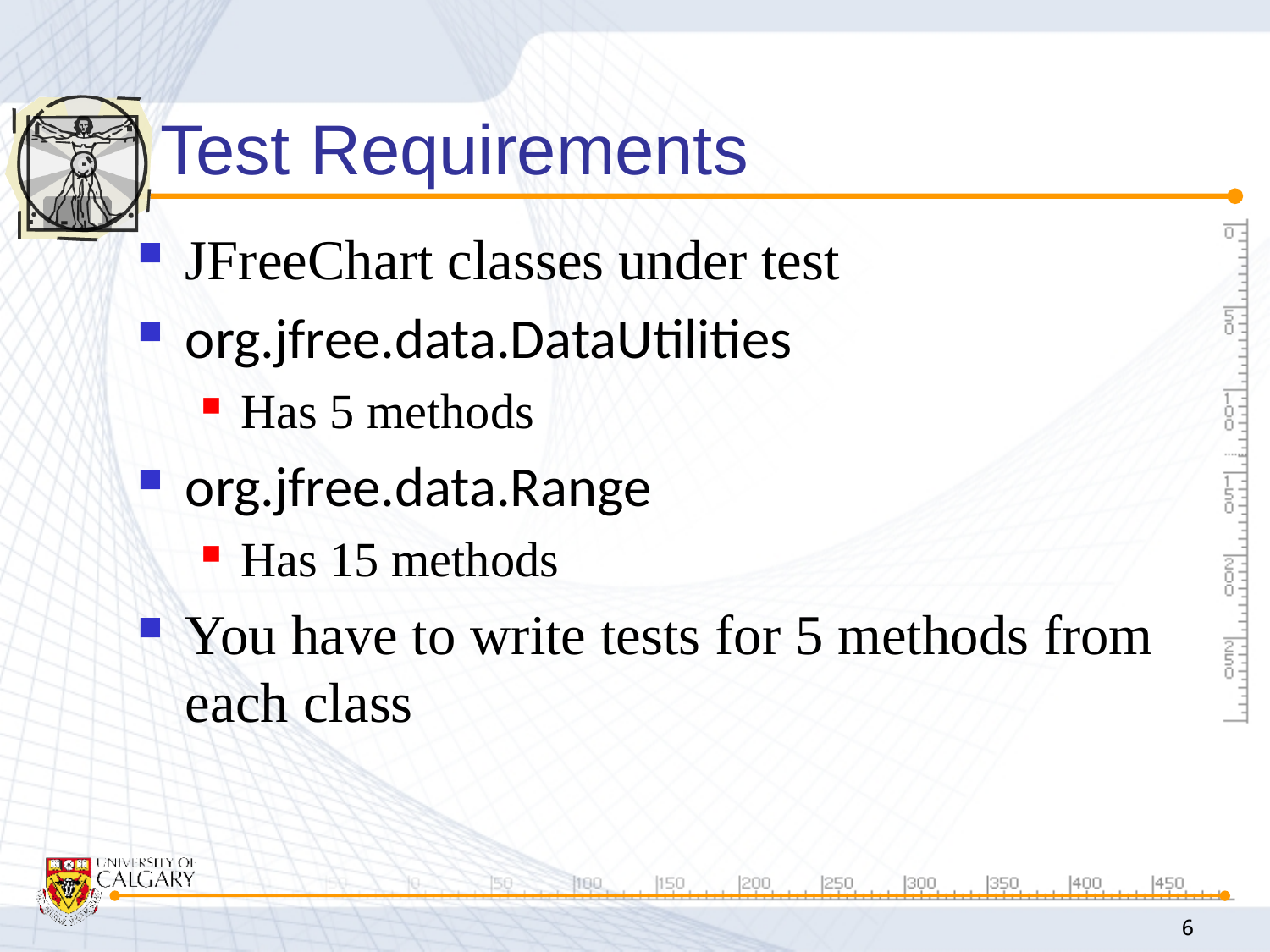

# Test Requirements
JFreeChart classes under test
org.jfree.data.DataUtilities
Has 5 methods
org.jfree.data.Range
Has 15 methods
You have to write tests for 5 methods from each class
6